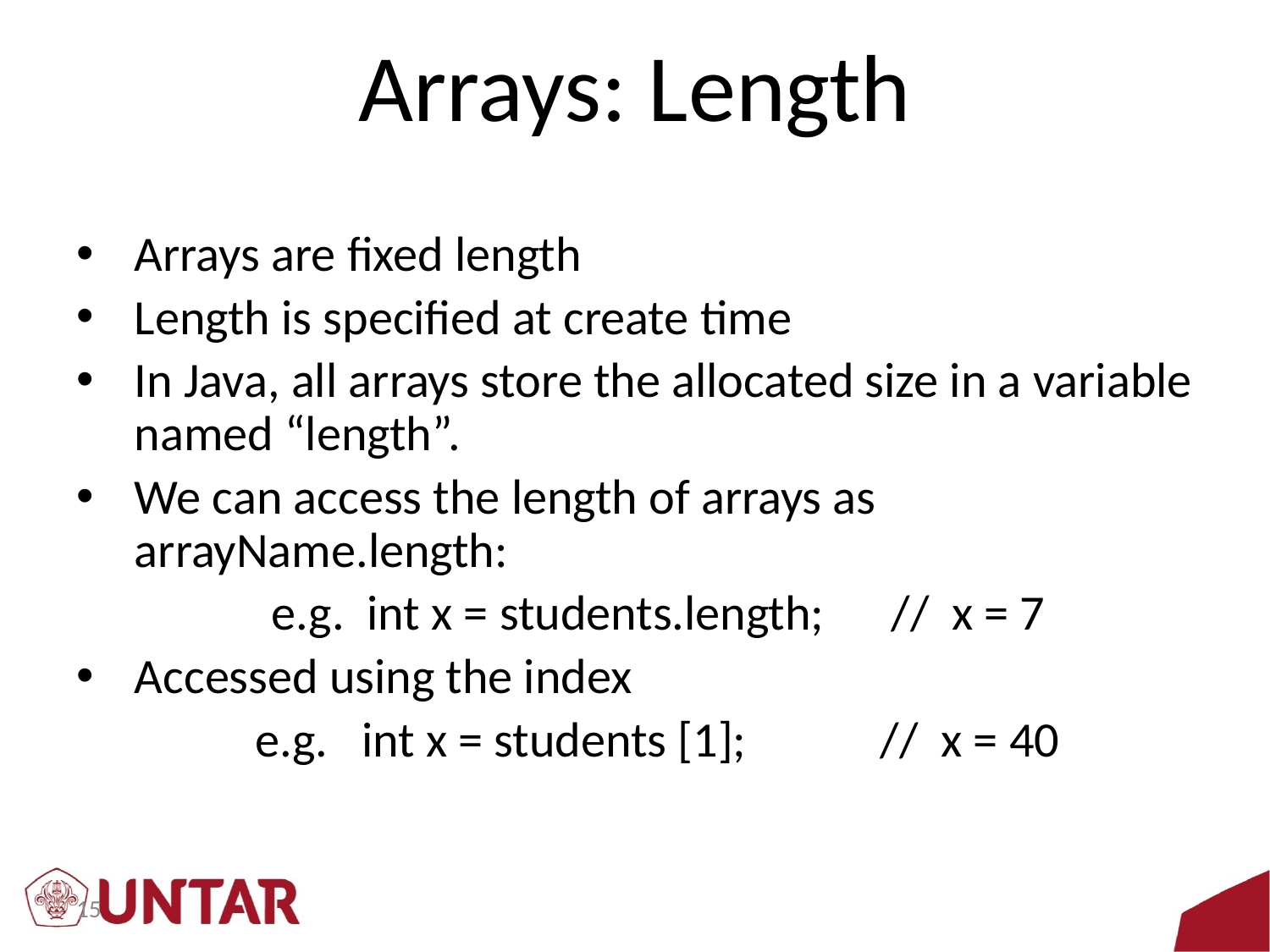

# Arrays: Length
Arrays are fixed length
Length is specified at create time
In Java, all arrays store the allocated size in a variable named “length”.
We can access the length of arrays as arrayName.length:
	e.g.  int x = students.length;      //  x = 7
Accessed using the index
  e.g.   int x = students [1];            //  x = 40

15